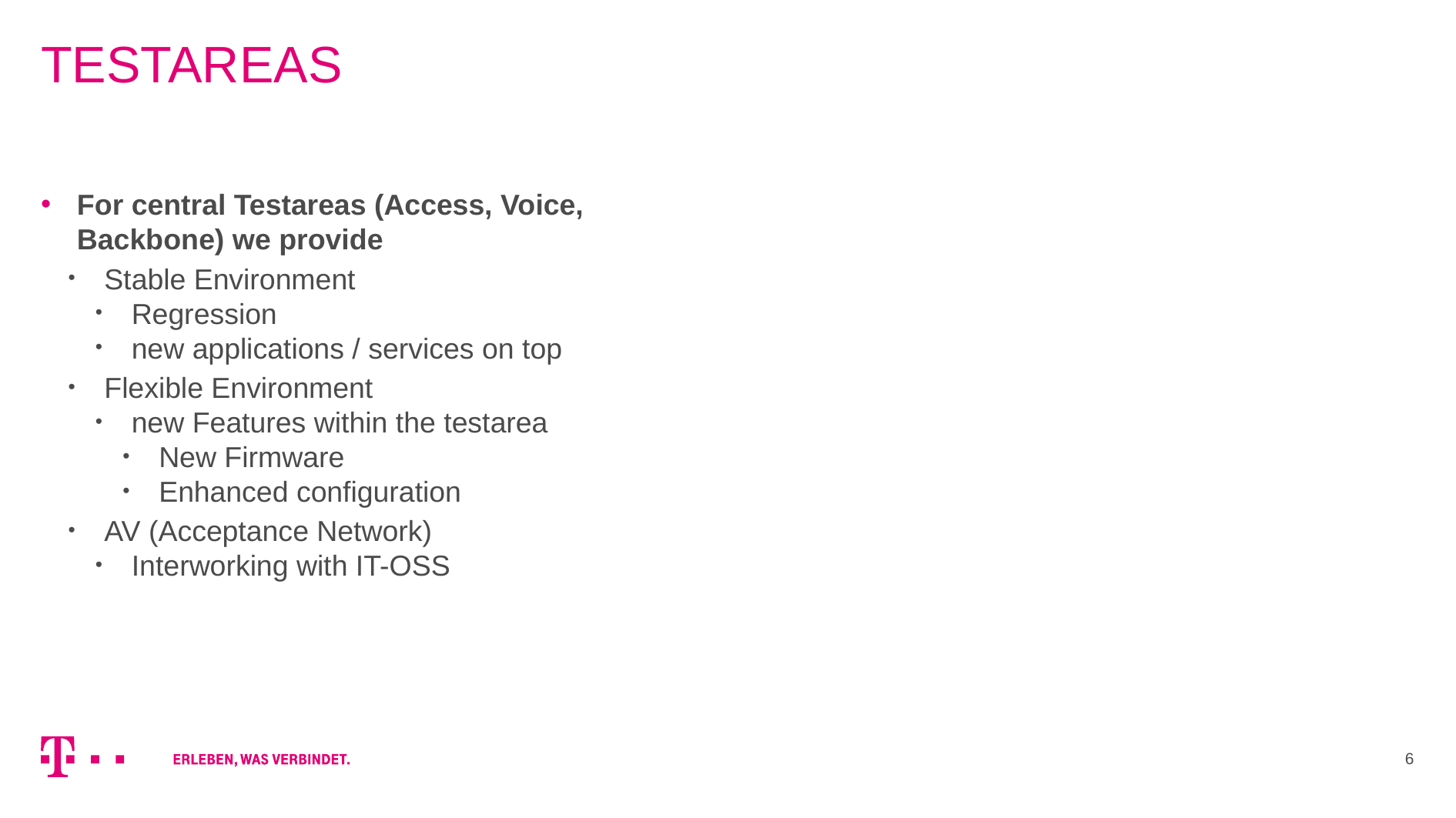

# Testareas
For central Testareas (Access, Voice, Backbone) we provide
Stable Environment
Regression
new applications / services on top
Flexible Environment
new Features within the testarea
New Firmware
Enhanced configuration
AV (Acceptance Network)
Interworking with IT-OSS

6